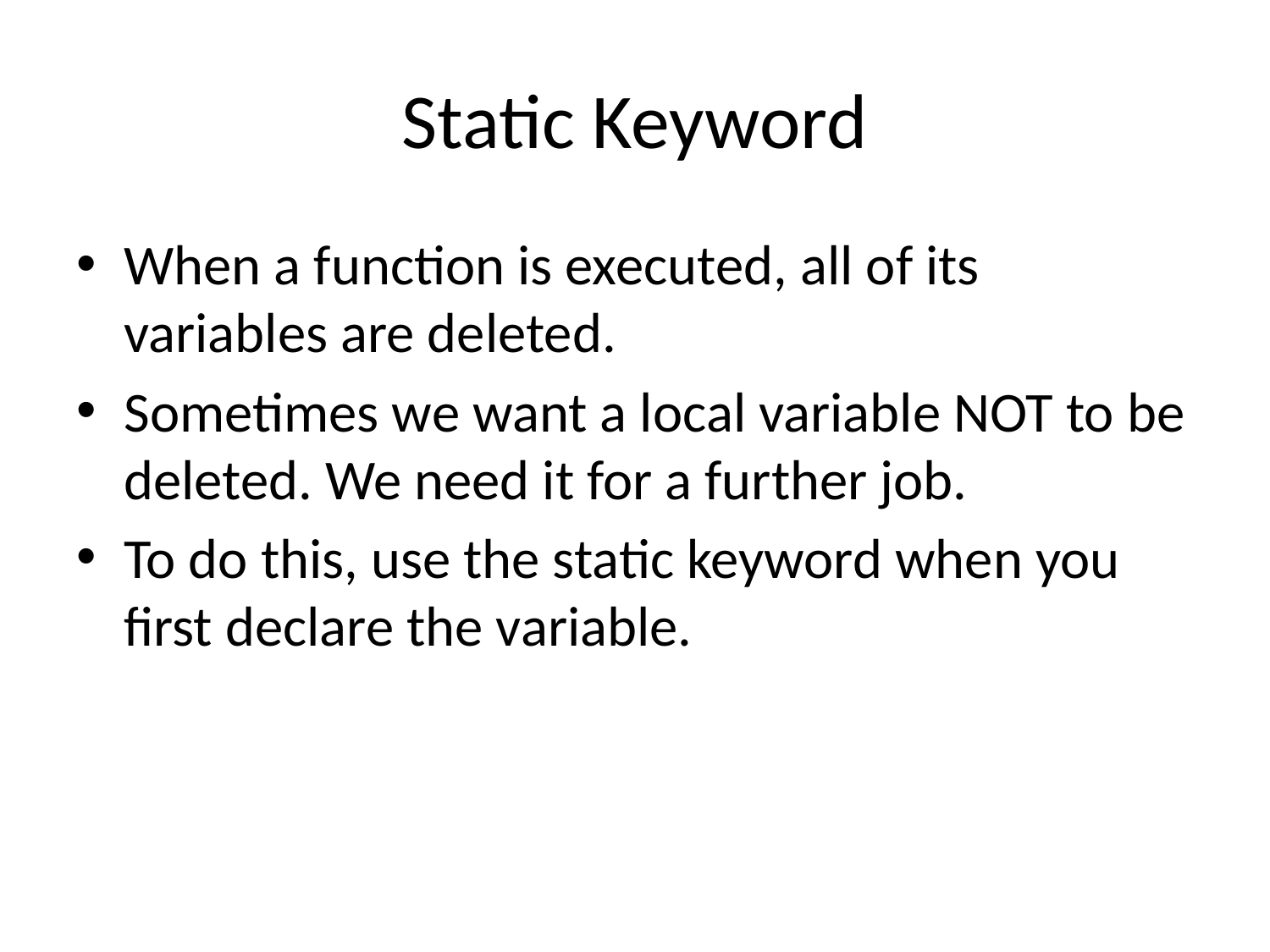

# Static Keyword
When a function is executed, all of its variables are deleted.
Sometimes we want a local variable NOT to be deleted. We need it for a further job.
To do this, use the static keyword when you first declare the variable.